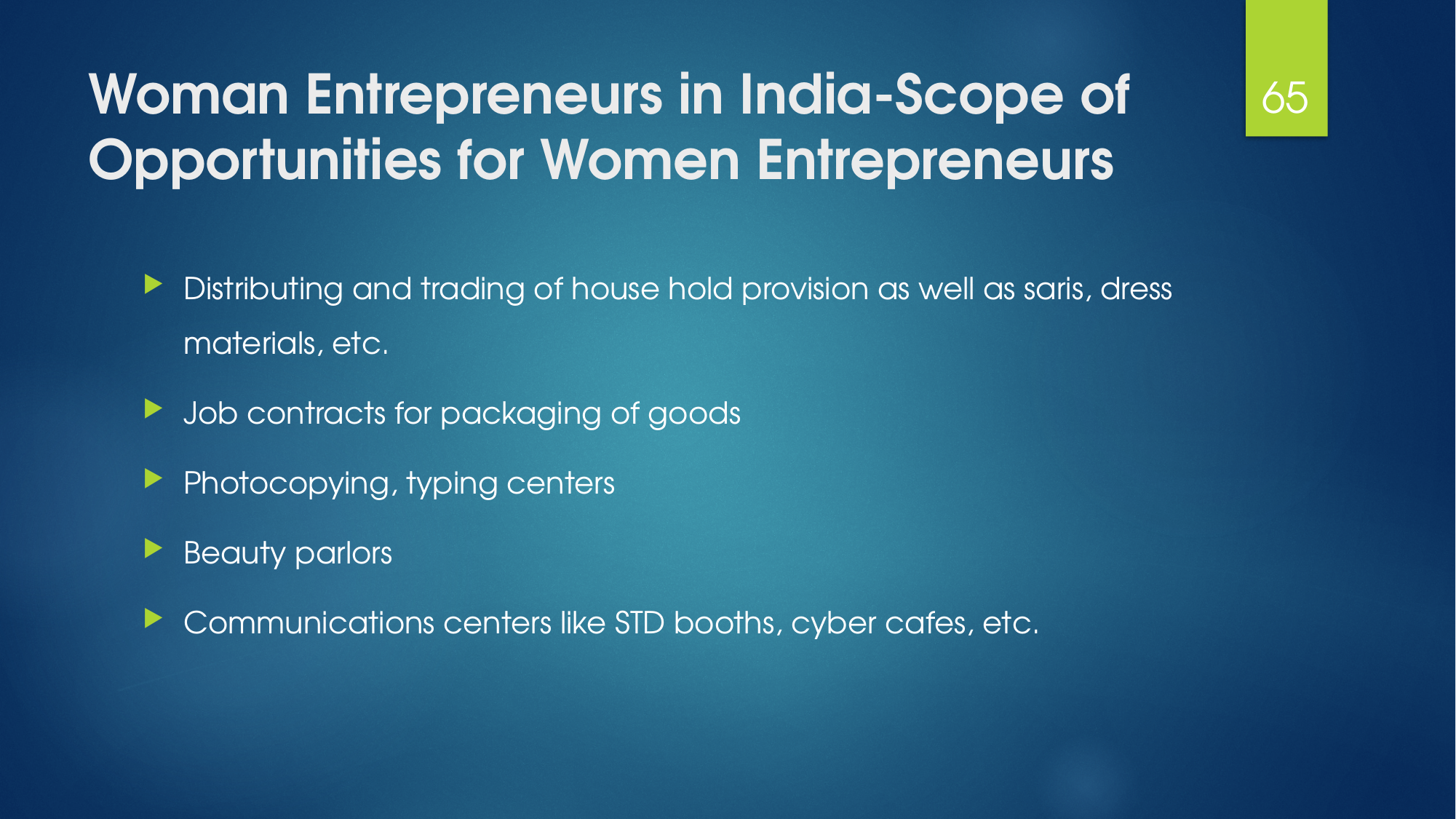

65
# Woman Entrepreneurs in India-Scope of Opportunities for Women Entrepreneurs
Distributing and trading of house hold provision as well as saris, dress materials, etc.
Job contracts for packaging of goods
Photocopying, typing centers
Beauty parlors
Communications centers like STD booths, cyber cafes, etc.